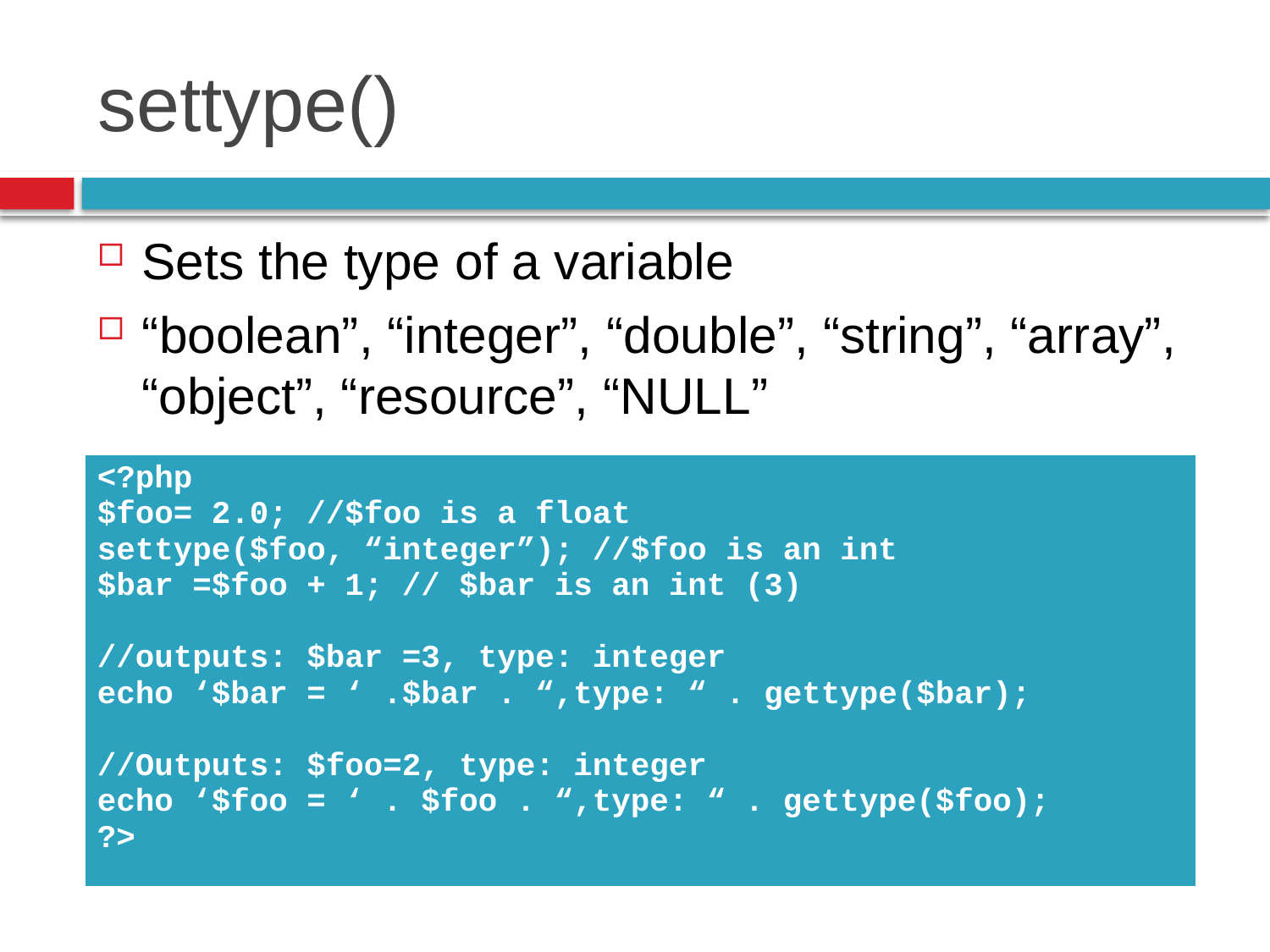

# settype()
Sets the type of a variable
“boolean”, “integer”, “double”, “string”, “array”, “object”, “resource”, “NULL”

| <?php $foo= 2.0; //$foo is a float settype($foo, “integer”); //$foo is an int $bar =$foo + 1; // $bar is an int (3) //outputs: $bar =3, type: integer echo ‘$bar = ‘ .$bar . “,type: “ . gettype($bar); //Outputs: $foo=2, type: integer echo ‘$foo = ‘ . $foo . “,type: “ . gettype($foo); ?> |
| --- |